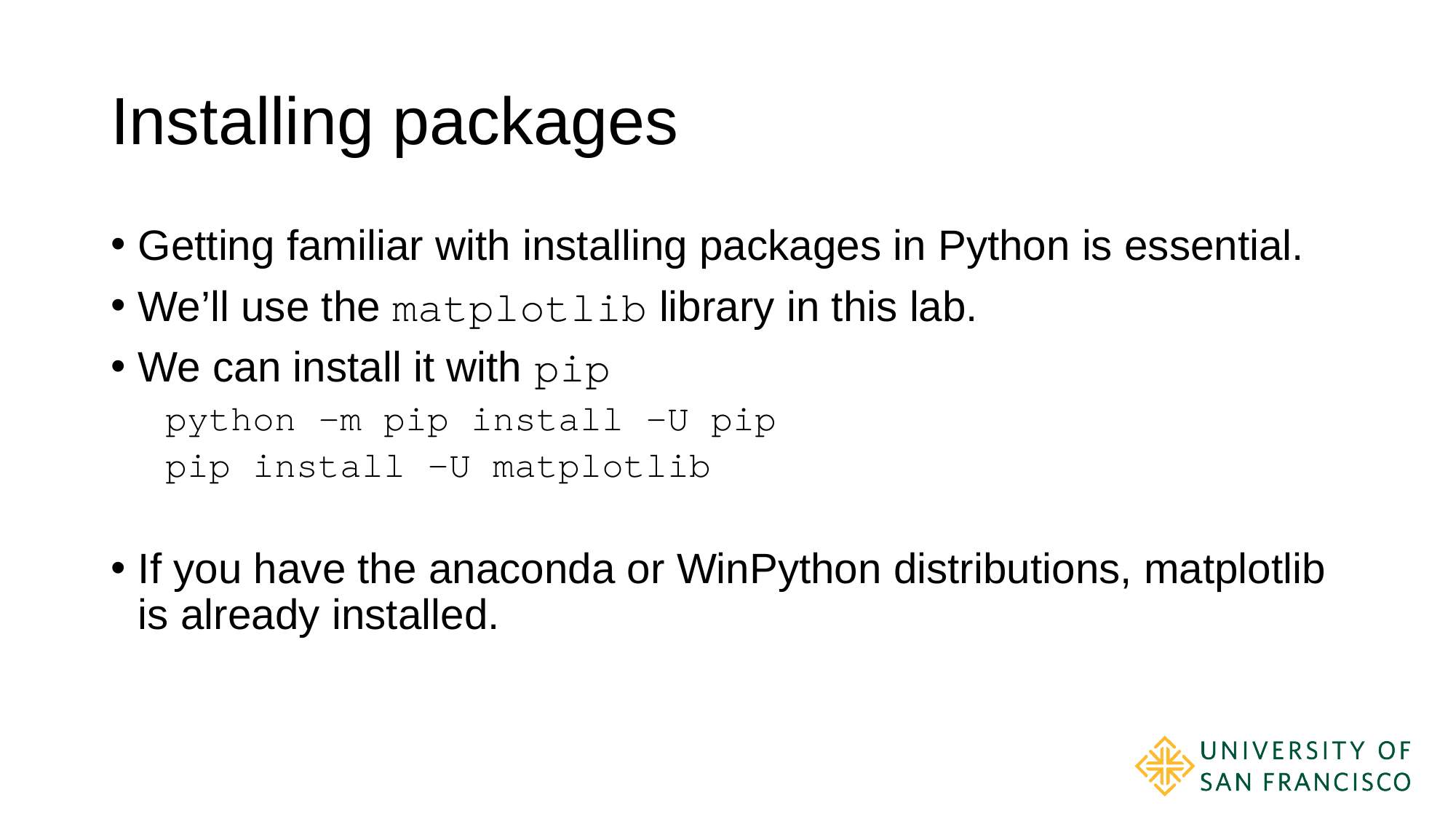

# Installing packages
Getting familiar with installing packages in Python is essential.
We’ll use the matplotlib library in this lab.
We can install it with pip
python -m pip install -U pip
pip install -U matplotlib

If you have the anaconda or WinPython distributions, matplotlib is already installed.